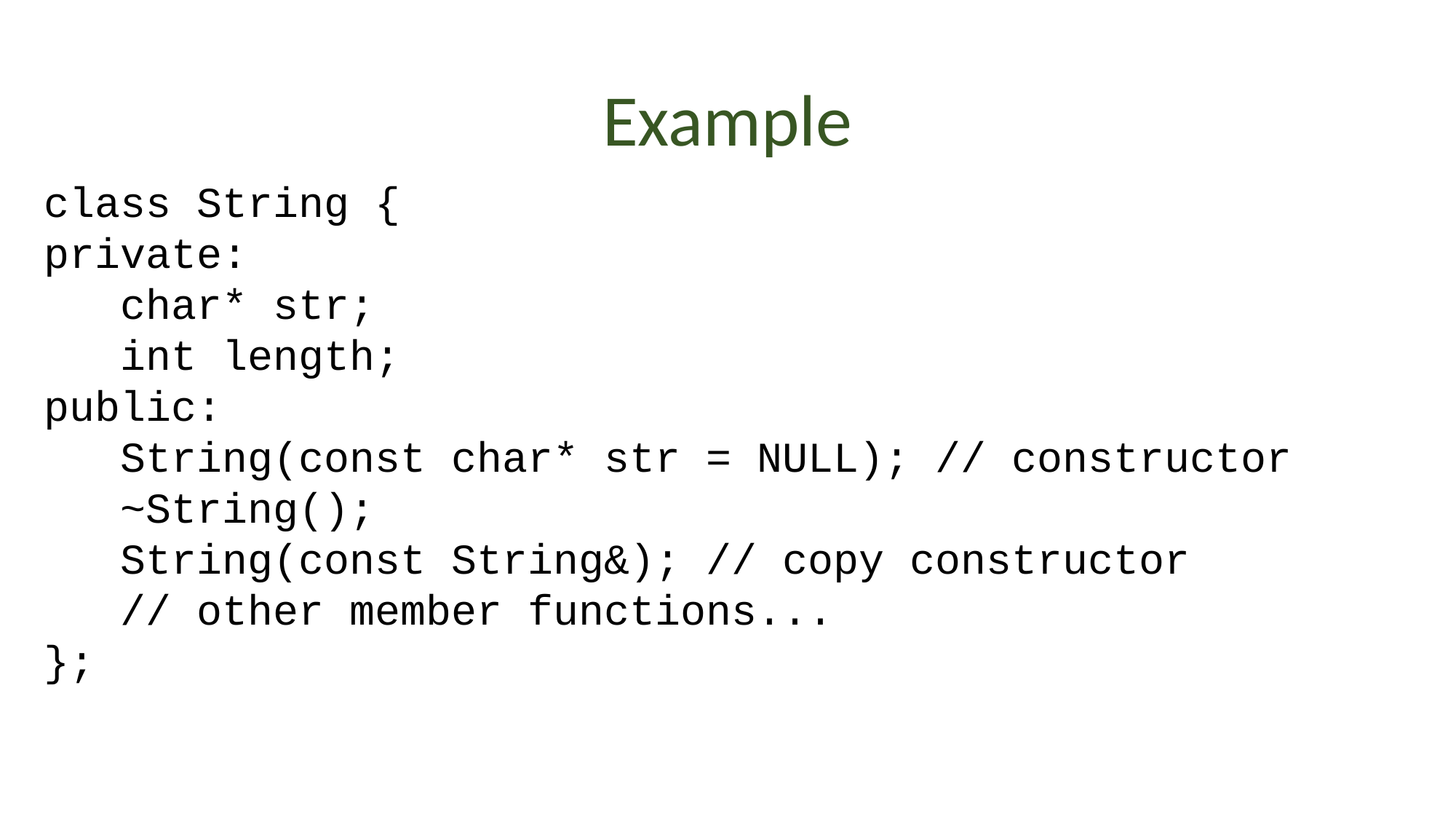

# Example
class String {
private:
   char* str;
   int length;
public:
   String(const char* str = NULL); // constructor
   ~String();
   String(const String&); // copy constructor
   // other member functions...
};